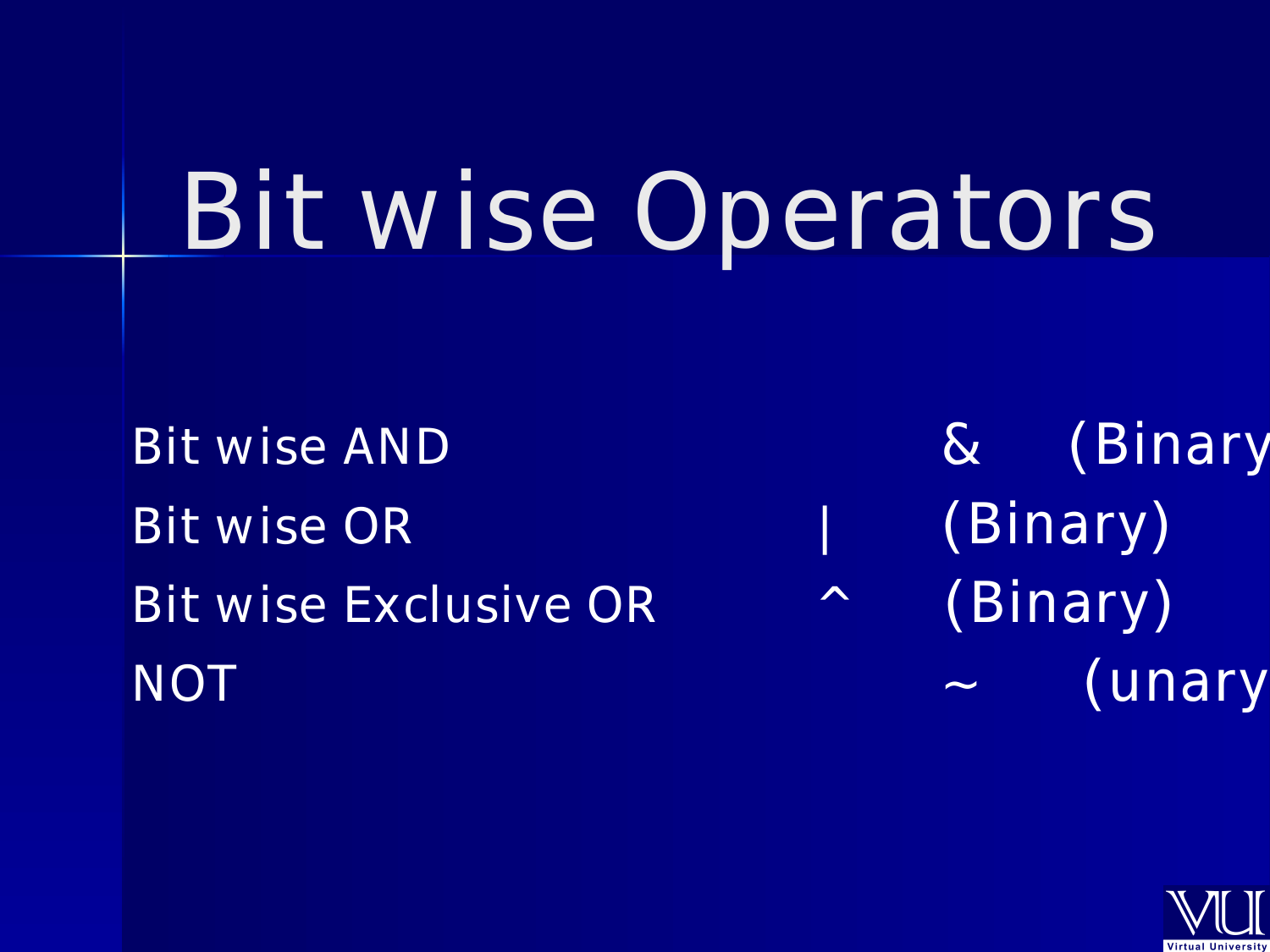

# Bit wise Operators
Bit wise AND 		   		&     (Binary)
Bit wise OR		   		|	(Binary)
Bit wise Exclusive OR	         ^      (Binary)
NOT			          		~	 (unary)